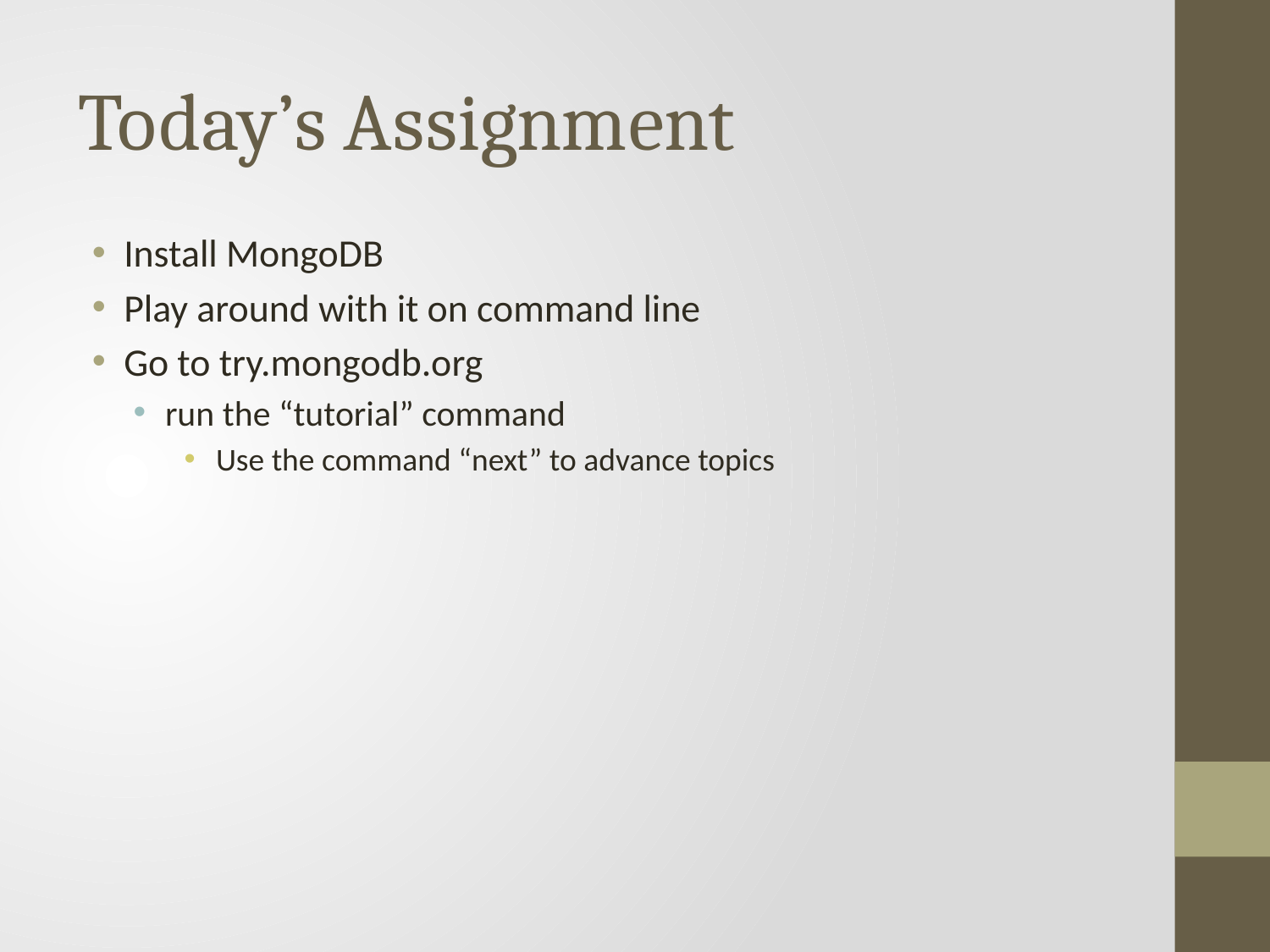

# Today’s Assignment
Install MongoDB
Play around with it on command line
Go to try.mongodb.org
run the “tutorial” command
Use the command “next” to advance topics